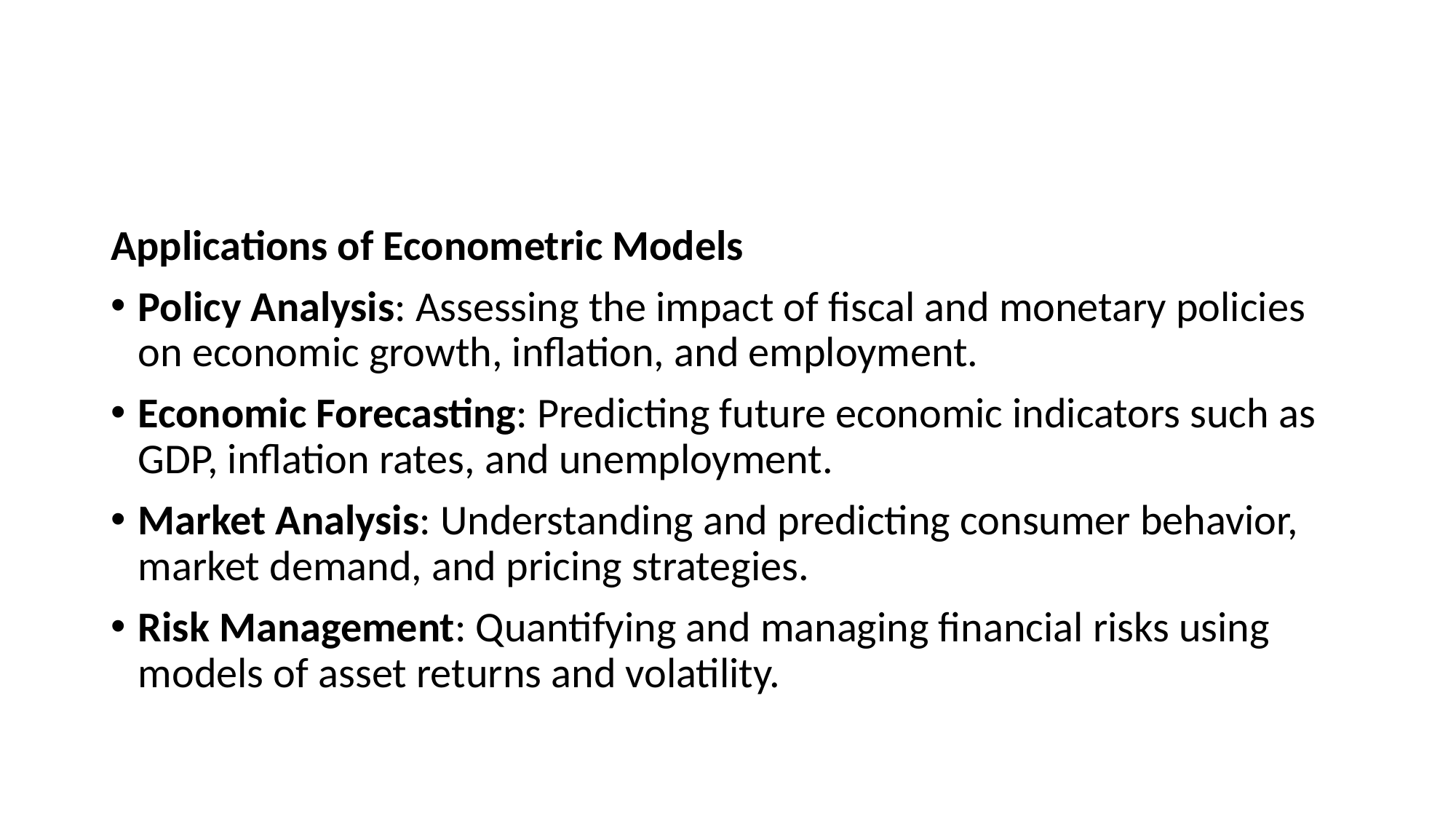

#
Applications of Econometric Models
Policy Analysis: Assessing the impact of fiscal and monetary policies on economic growth, inflation, and employment.
Economic Forecasting: Predicting future economic indicators such as GDP, inflation rates, and unemployment.
Market Analysis: Understanding and predicting consumer behavior, market demand, and pricing strategies.
Risk Management: Quantifying and managing financial risks using models of asset returns and volatility.